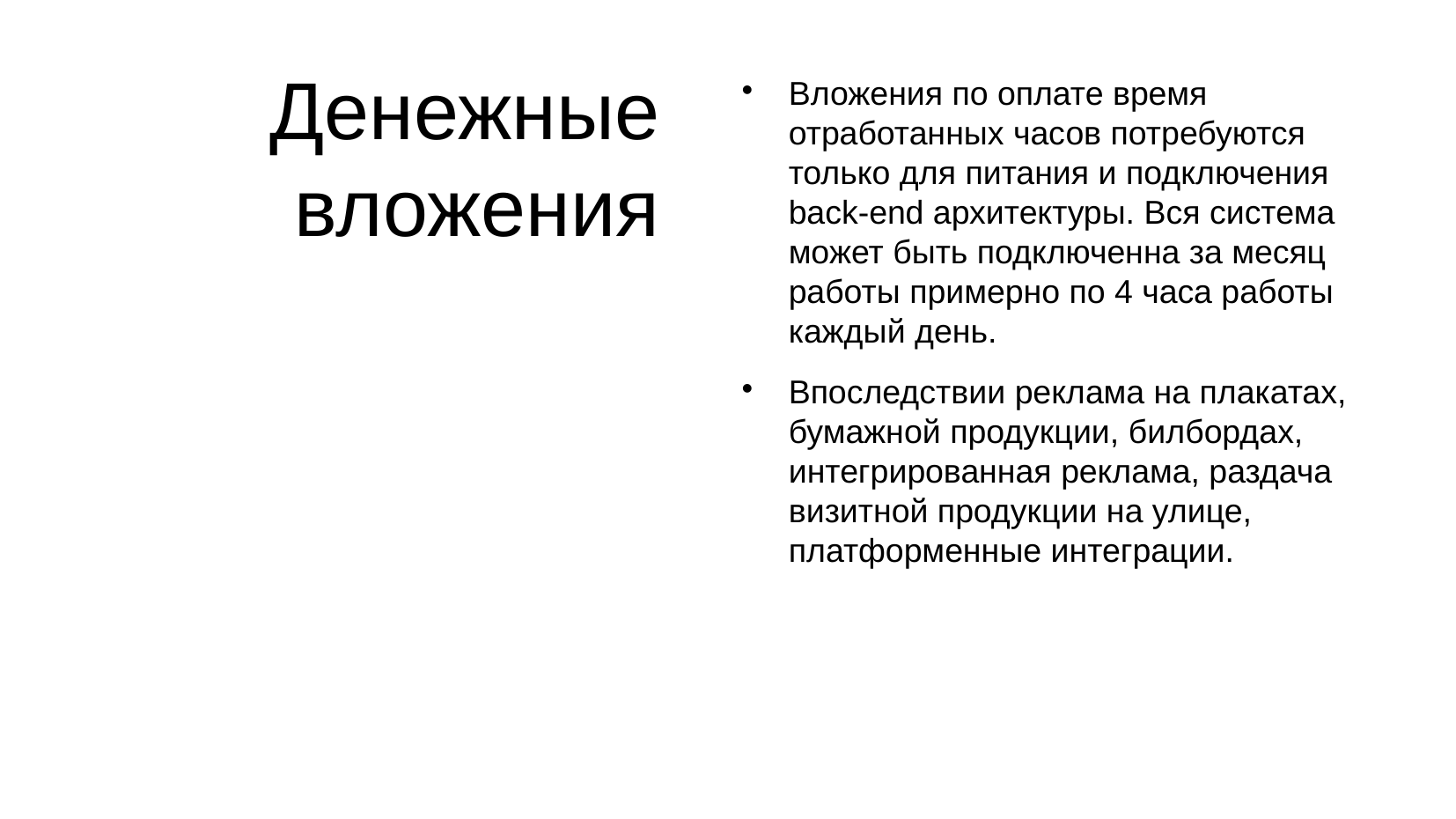

Денежные
вложения
Вложения по оплате время отработанных часов потребуются только для питания и подключения back-end архитектуры. Вся система может быть подключенна за месяц работы примерно по 4 часа работы каждый день.
Впоследствии реклама на плакатах, бумажной продукции, билбордах, интегрированная реклама, раздача визитной продукции на улице, платформенные интеграции.